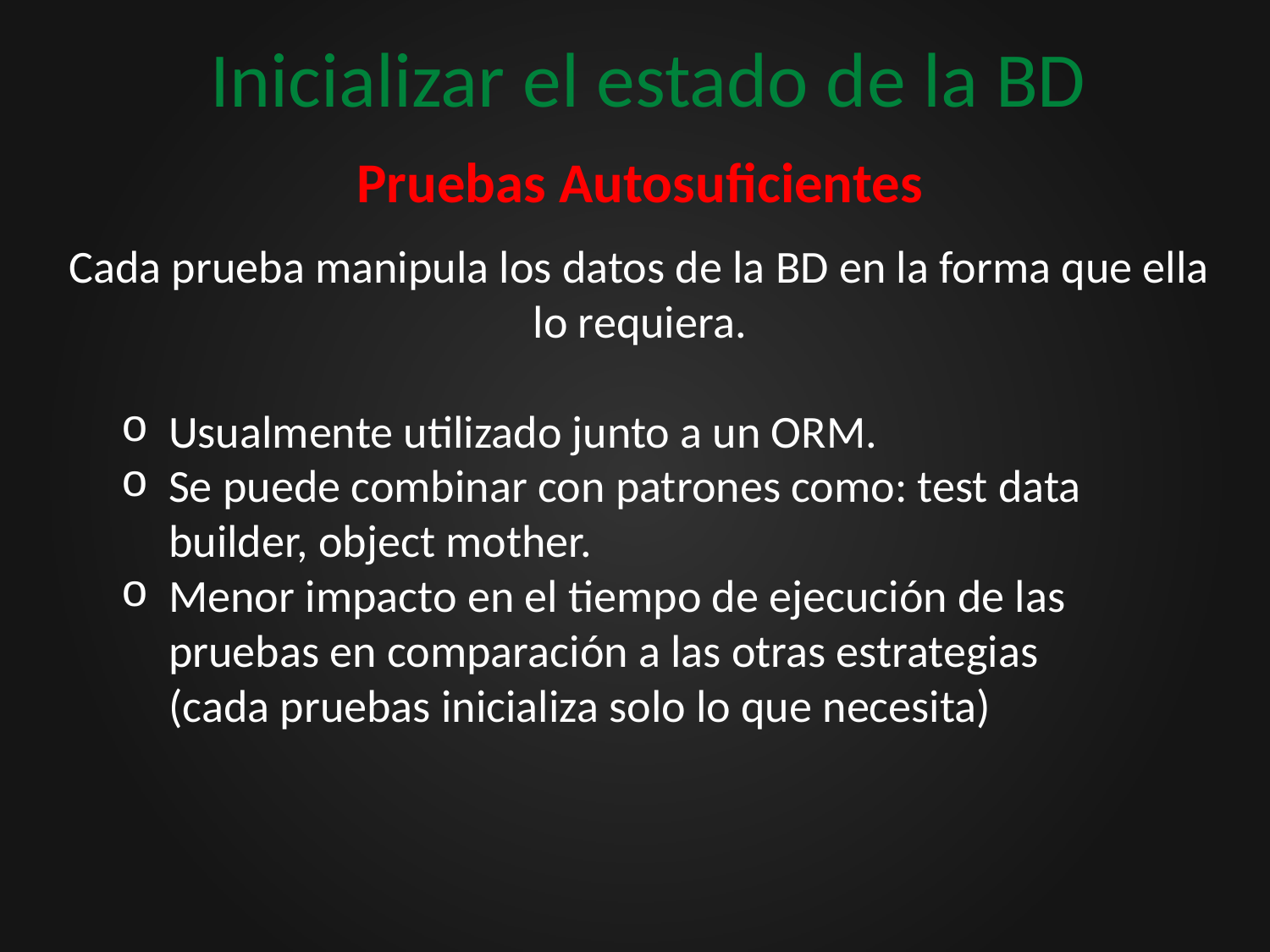

# Inicializar el estado de la BD
Pruebas Autosuficientes
Cada prueba manipula los datos de la BD en la forma que ella lo requiera.

Usualmente utilizado junto a un ORM.
Se puede combinar con patrones como: test data builder, object mother.
Menor impacto en el tiempo de ejecución de las pruebas en comparación a las otras estrategias
(cada pruebas inicializa solo lo que necesita)